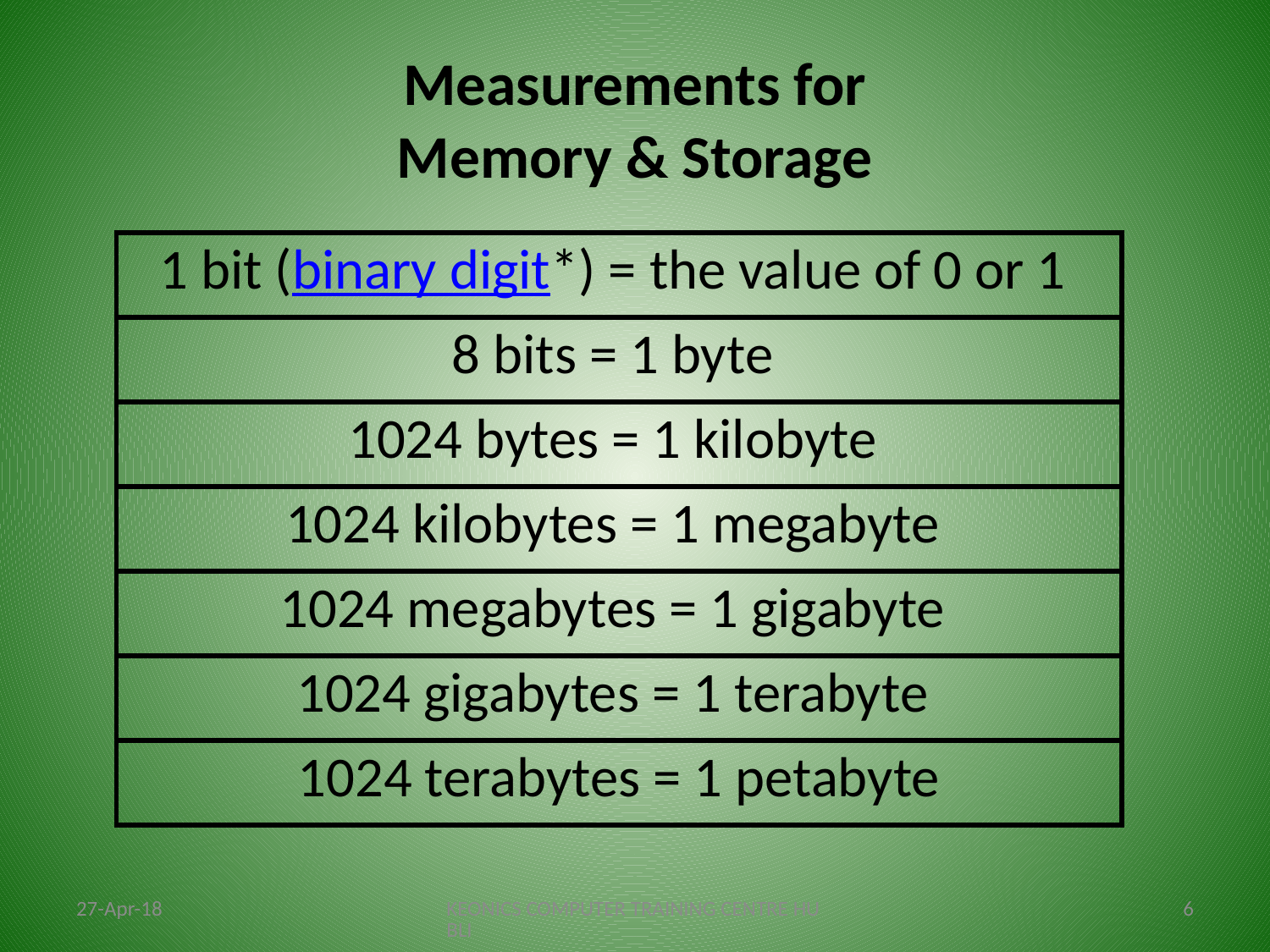

# Measurements for Memory & Storage
| 1 bit (binary digit\*) = the value of 0 or 1 |
| --- |
| 8 bits = 1 byte |
| 1024 bytes = 1 kilobyte |
| 1024 kilobytes = 1 megabyte |
| 1024 megabytes = 1 gigabyte |
| 1024 gigabytes = 1 terabyte |
| 1024 terabytes = 1 petabyte |
27-Apr-18
KEONICS COMPUTER TRAINING CENTRE HUBLI
6